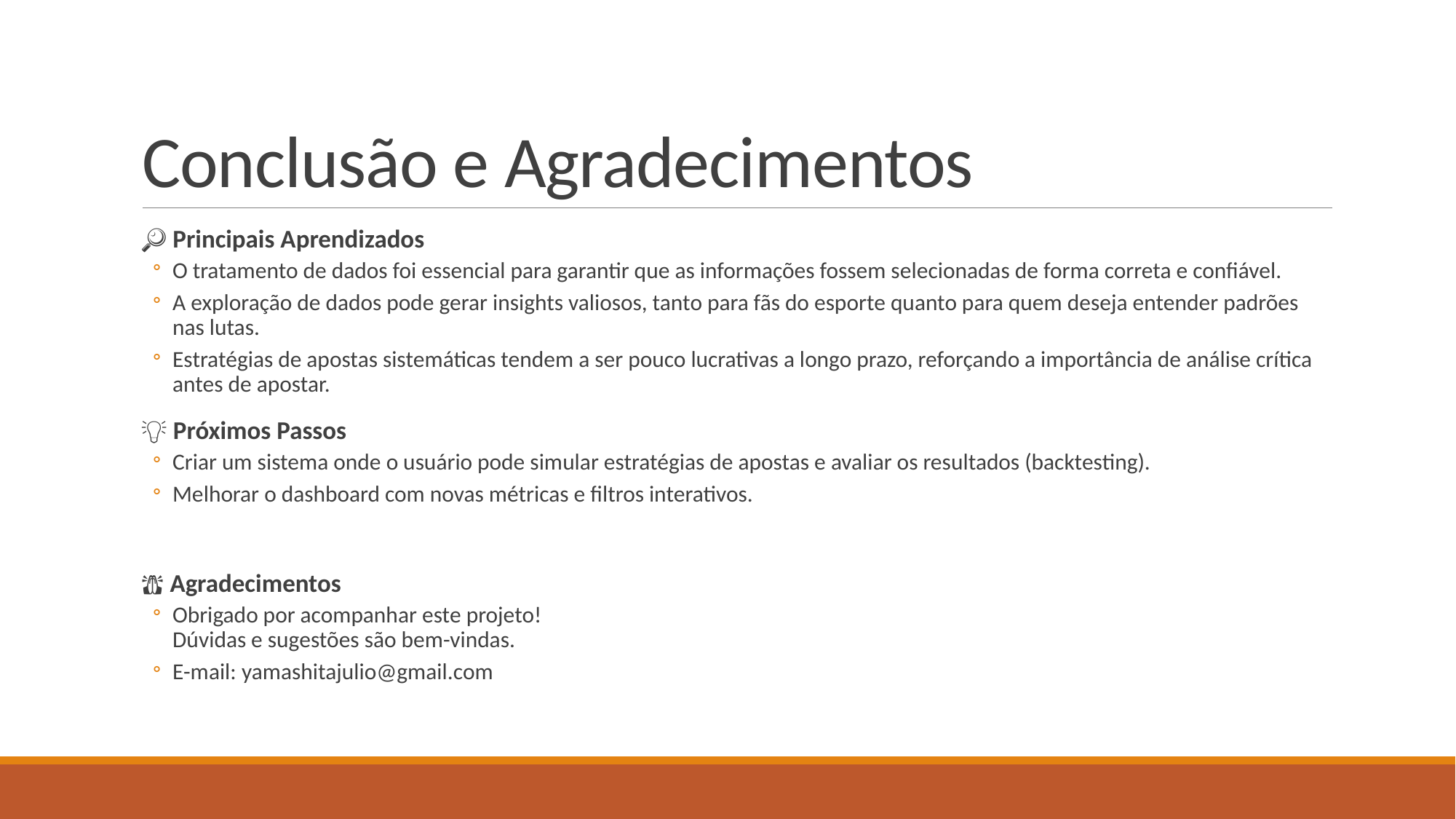

# Conclusão e Agradecimentos
🔎 Principais Aprendizados
O tratamento de dados foi essencial para garantir que as informações fossem selecionadas de forma correta e confiável.
A exploração de dados pode gerar insights valiosos, tanto para fãs do esporte quanto para quem deseja entender padrões nas lutas.
Estratégias de apostas sistemáticas tendem a ser pouco lucrativas a longo prazo, reforçando a importância de análise crítica antes de apostar.
💡 Próximos Passos
Criar um sistema onde o usuário pode simular estratégias de apostas e avaliar os resultados (backtesting).
Melhorar o dashboard com novas métricas e filtros interativos.

🙏 Agradecimentos
Obrigado por acompanhar este projeto!
Dúvidas e sugestões são bem-vindas.
E-mail: yamashitajulio@gmail.com